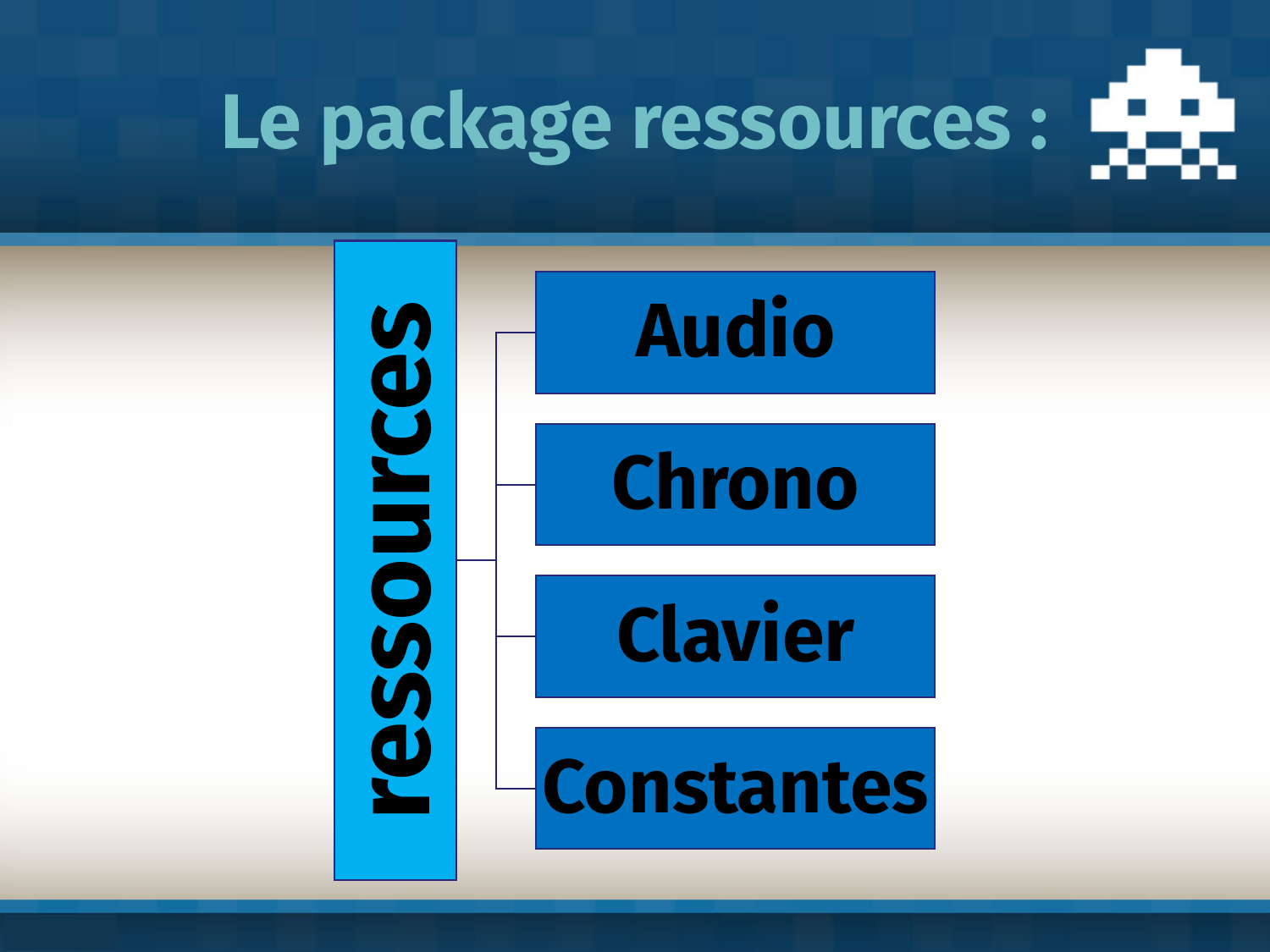

# Le package ressources :

ressources
Audio
Chrono
Clavier
Constantes